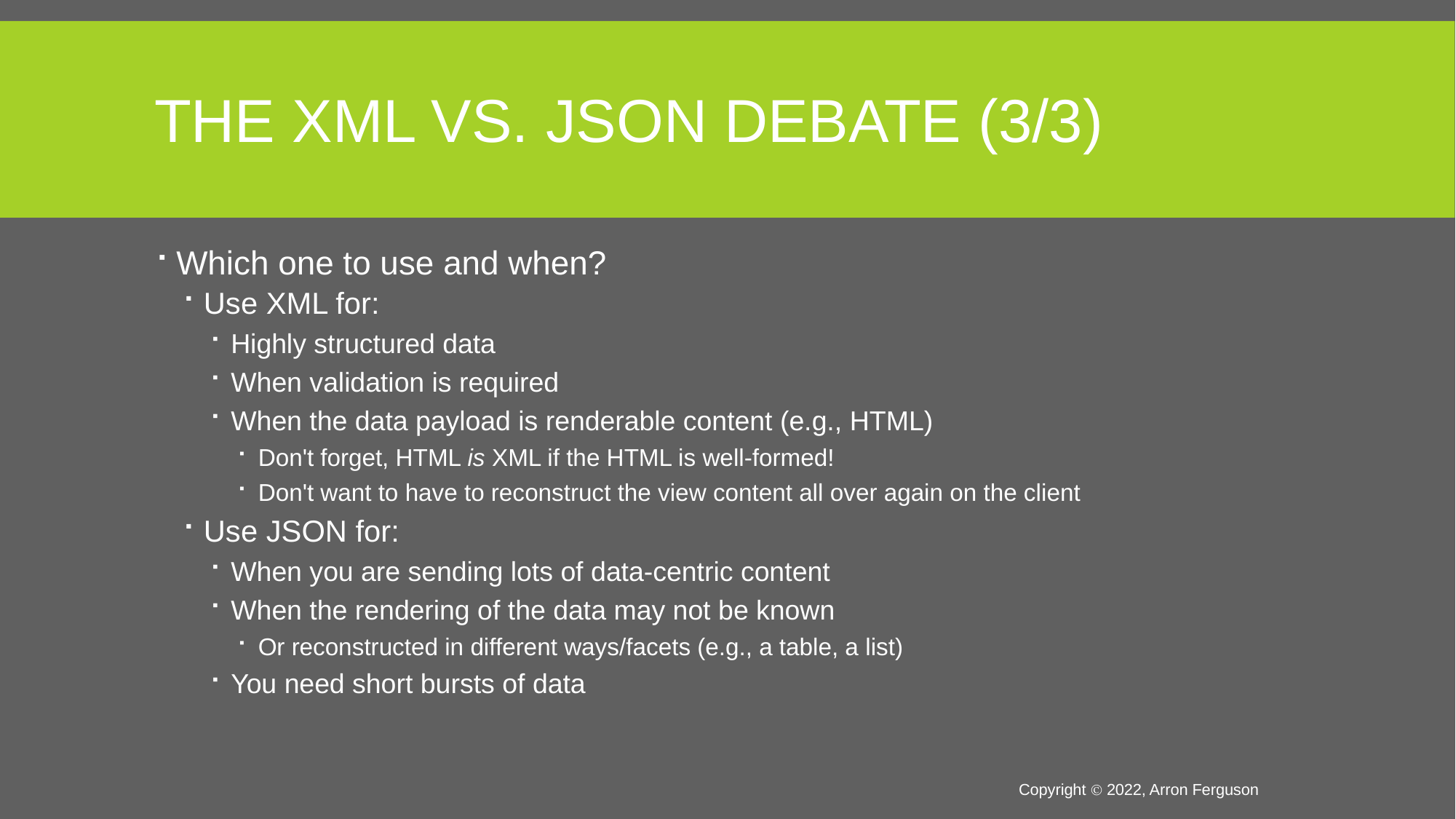

# The XML vs. JSON Debate (3/3)
Which one to use and when?
Use XML for:
Highly structured data
When validation is required
When the data payload is renderable content (e.g., HTML)
Don't forget, HTML is XML if the HTML is well-formed!
Don't want to have to reconstruct the view content all over again on the client
Use JSON for:
When you are sending lots of data-centric content
When the rendering of the data may not be known
Or reconstructed in different ways/facets (e.g., a table, a list)
You need short bursts of data
Copyright Ⓒ 2022, Arron Ferguson